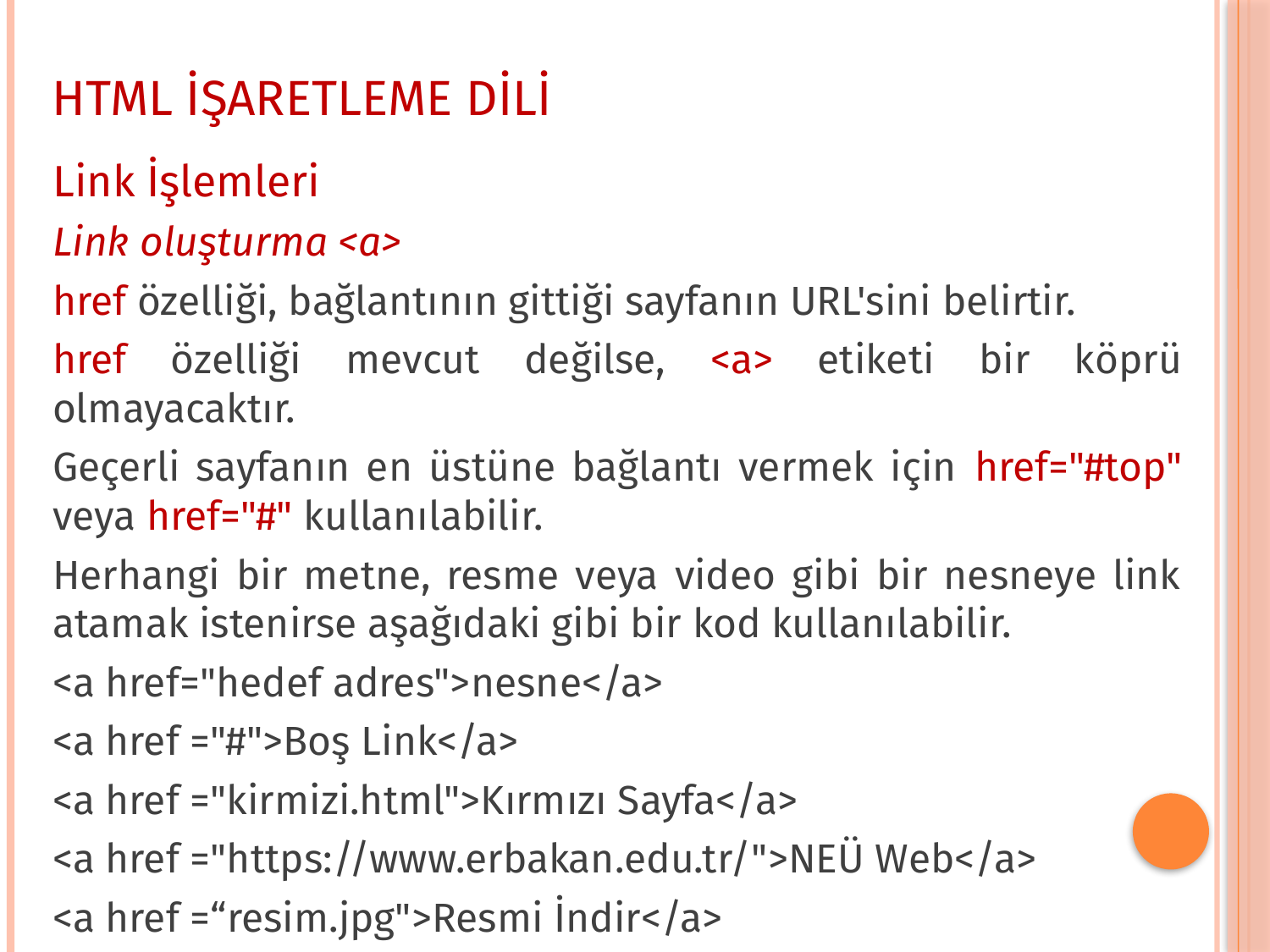

HTML İŞARETLEME DİLİ
Link İşlemleri
Link oluşturma <a>
href özelliği, bağlantının gittiği sayfanın URL'sini belirtir.
href özelliği mevcut değilse, <a> etiketi bir köprü olmayacaktır.
Geçerli sayfanın en üstüne bağlantı vermek için href="#top" veya href="#" kullanılabilir.
Herhangi bir metne, resme veya video gibi bir nesneye link atamak istenirse aşağıdaki gibi bir kod kullanılabilir.
<a href="hedef adres">nesne</a>
<a href ="#">Boş Link</a>
<a href ="kirmizi.html">Kırmızı Sayfa</a>
<a href ="https://www.erbakan.edu.tr/">NEÜ Web</a>
<a href =“resim.jpg">Resmi İndir</a>